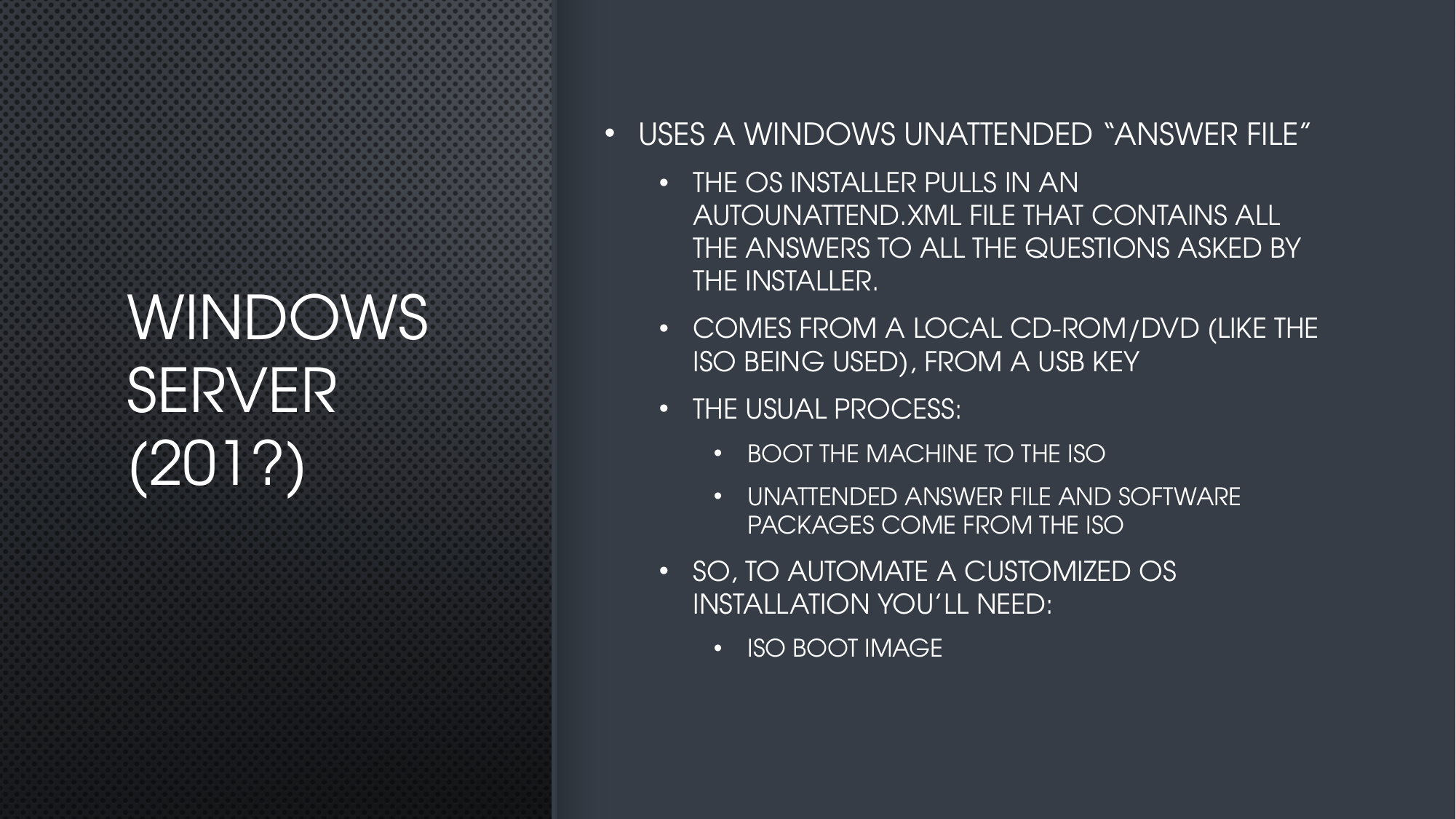

# Windows Server (201?)
Uses a Windows unattended “answer file”
The OS installer pulls in an Autounattend.xml file that contains all the answers to all the questions asked by the installer.
Comes from a local CD-ROM/DVD (like the ISO being used), from a USB key
The usual process:
Boot the machine to the ISO
Unattended answer file and software packages come from the ISO
So, to automate a customized OS installation you’ll need:
ISO boot image